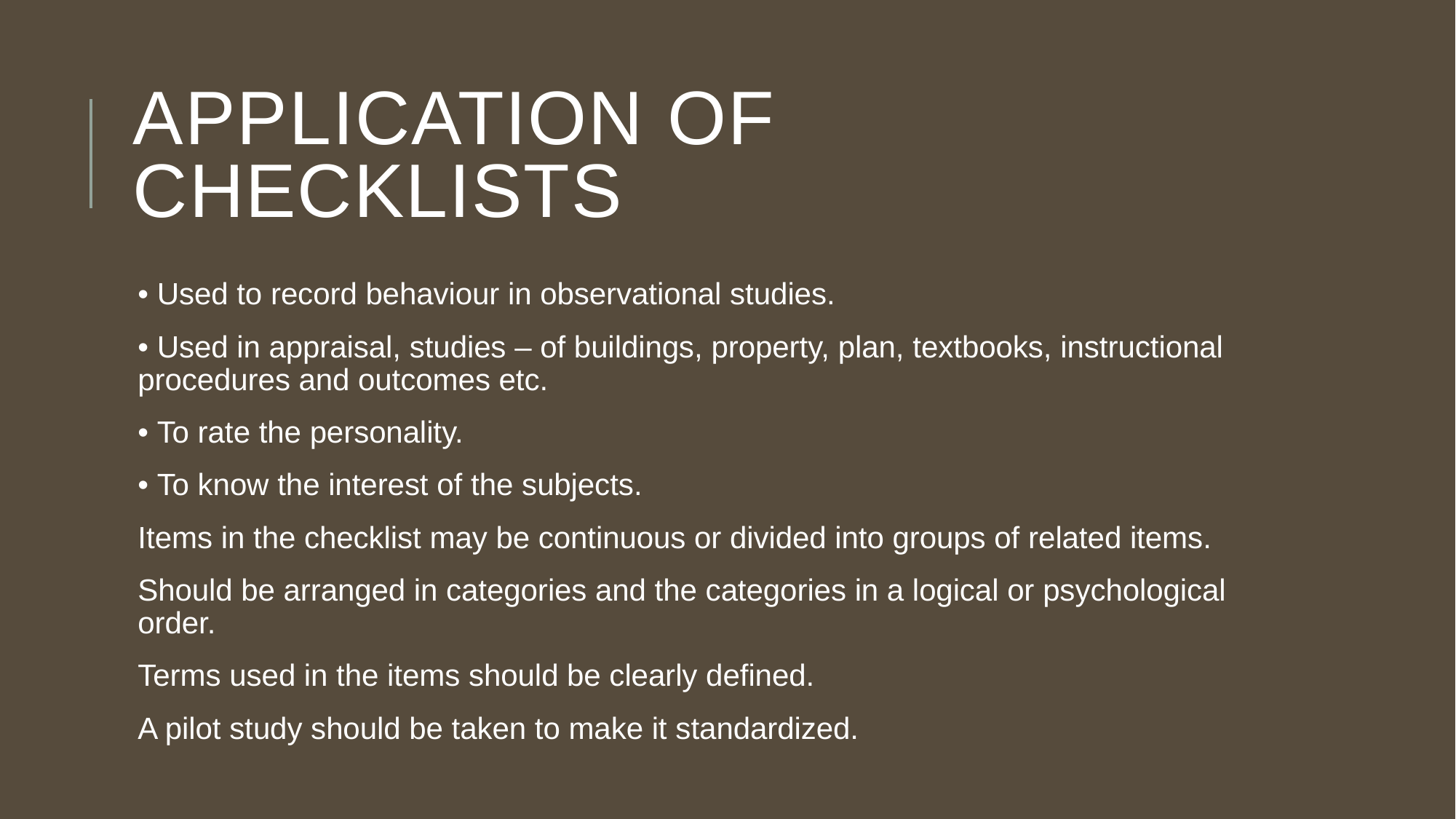

# Application of Checklists
• Used to record behaviour in observational studies.
• Used in appraisal, studies – of buildings, property, plan, textbooks, instructional procedures and outcomes etc.
• To rate the personality.
• To know the interest of the subjects.
Items in the checklist may be continuous or divided into groups of related items.
Should be arranged in categories and the categories in a logical or psychological order.
Terms used in the items should be clearly defined.
A pilot study should be taken to make it standardized.